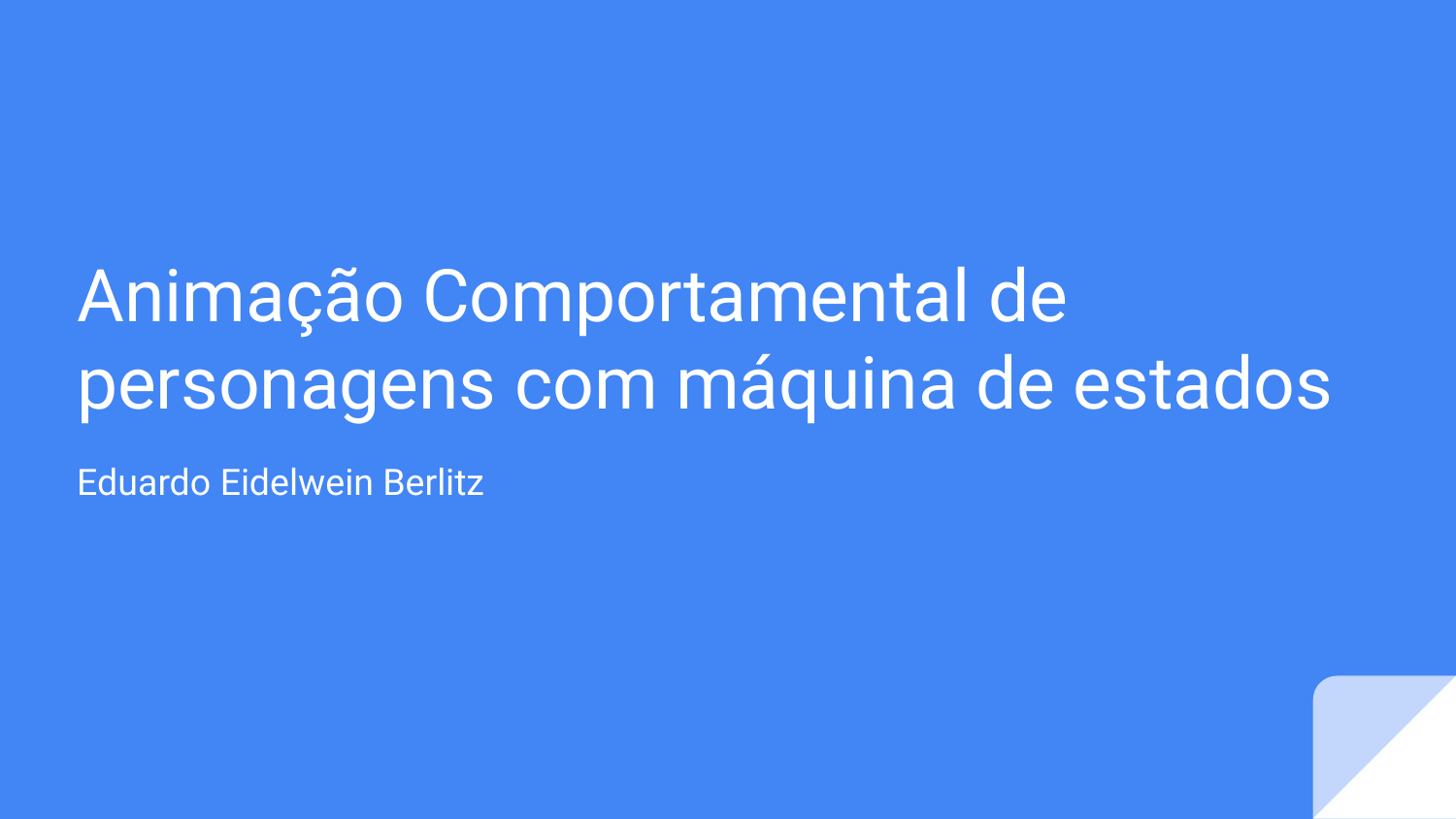

# Animação Comportamental de personagens com máquina de estados
Eduardo Eidelwein Berlitz